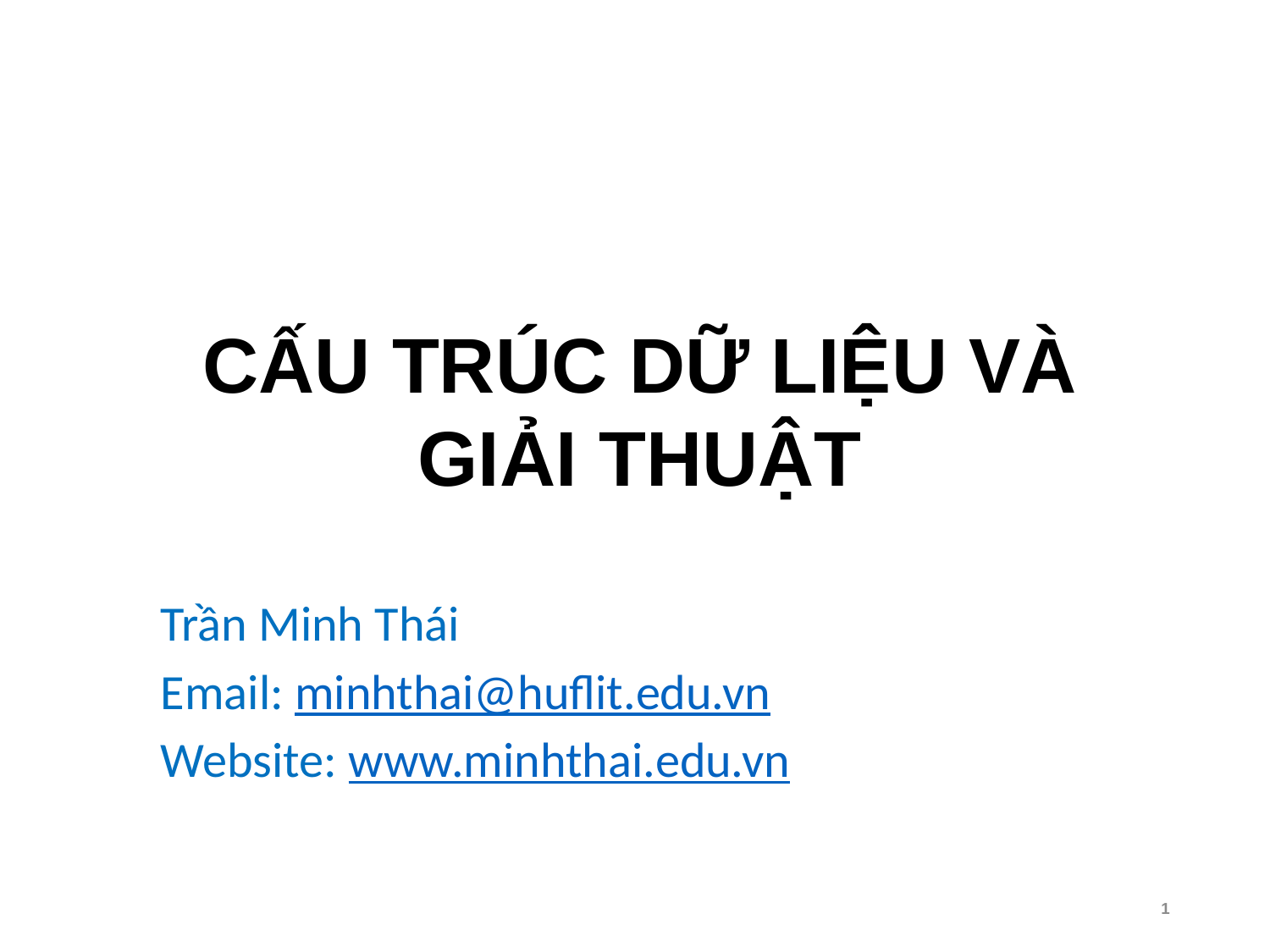

# CẤU TRÚC DỮ LIỆU VÀ GIẢI THUẬT
Trần Minh Thái
Email: minhthai@huflit.edu.vn
Website: www.minhthai.edu.vn
1